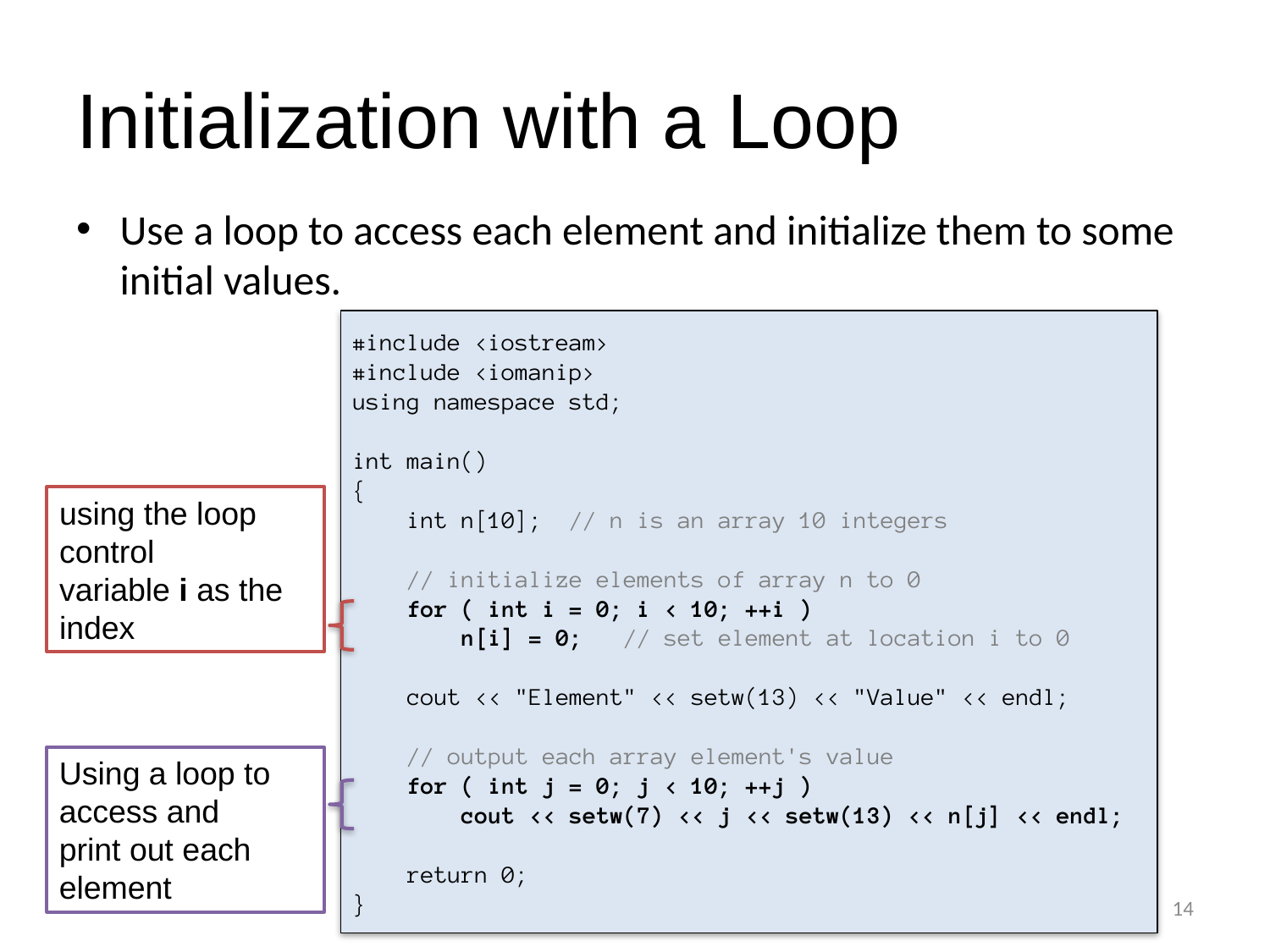

# Initialization with a Loop
Use a loop to access each element and initialize them to some initial values.
#include <iostream>
#include <iomanip>
using namespace std;

int main()
{
    int n[10];  // n is an array 10 integers

    // initialize elements of array n to 0
    for ( int i = 0; i < 10; ++i )
        n[i] = 0;   // set element at location i to 0

    cout << "Element" << setw(13) << "Value" << endl;

    // output each array element's value
    for ( int j = 0; j < 10; ++j )
        cout << setw(7) << j << setw(13) << n[j] << endl;

    return 0;
}
using the loop control
variable i as the index

Using a loop to access and
print out each element

14